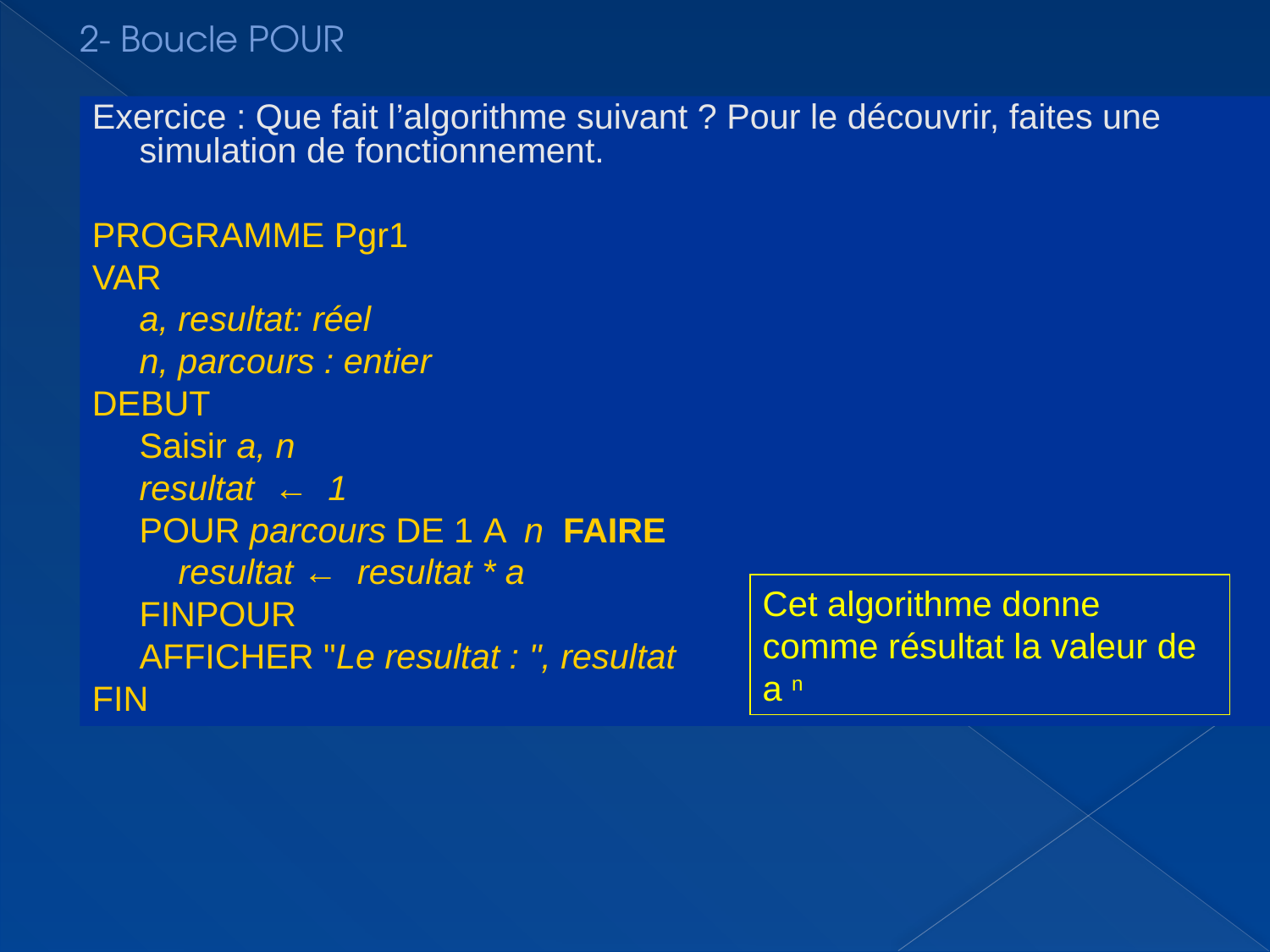

2- Boucle POUR
Exercice : Que fait l’algorithme suivant ? Pour le découvrir, faites une simulation de fonctionnement.

PROGRAMME Pgr1
VAR
	a, resultat: réel
	n, parcours : entier
DEBUT
	Saisir a, n
	resultat  ←  1
	POUR parcours DE 1 A  n  FAIRE
		    resultat ←  resultat * a
	FINPOUR
	AFFICHER "Le resultat : ", resultat
FIN
Cet algorithme donne comme résultat la valeur de a n